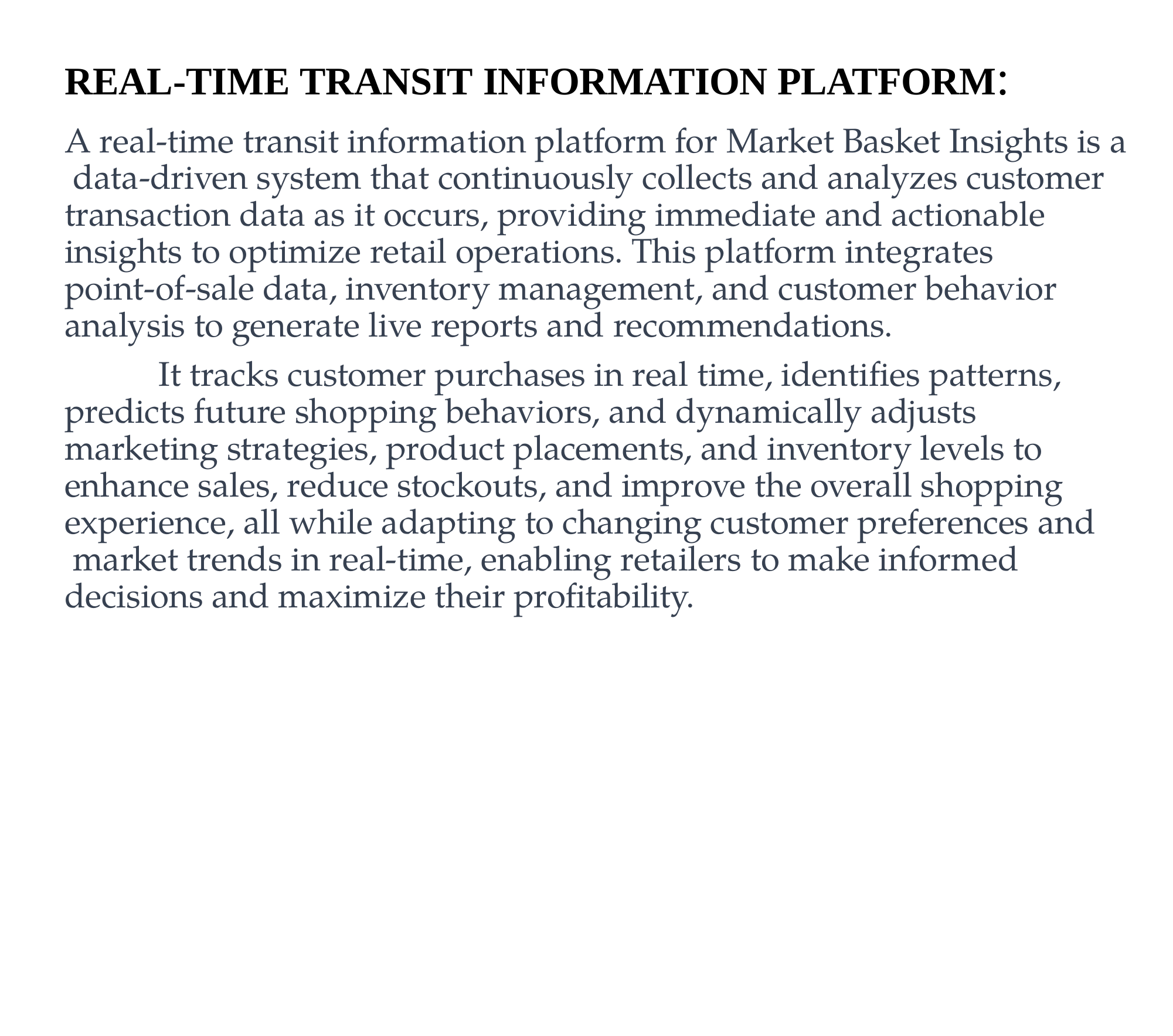

# REAL-TIME TRANSIT INFORMATION PLATFORM:
A real-time transit information platform for Market Basket Insights is a  data-driven system that continuously collects and analyzes customer  transaction data as it occurs, providing immediate and actionable  insights to optimize retail operations. This platform integrates
point-of-sale data, inventory management, and customer behavior  analysis to generate live reports and recommendations.
It tracks customer purchases in real time, identifies patterns,  predicts future shopping behaviors, and dynamically adjusts  marketing strategies, product placements, and inventory levels to  enhance sales, reduce stockouts, and improve the overall shopping  experience, all while adapting to changing customer preferences and  market trends in real-time, enabling retailers to make informed  decisions and maximize their profitability.